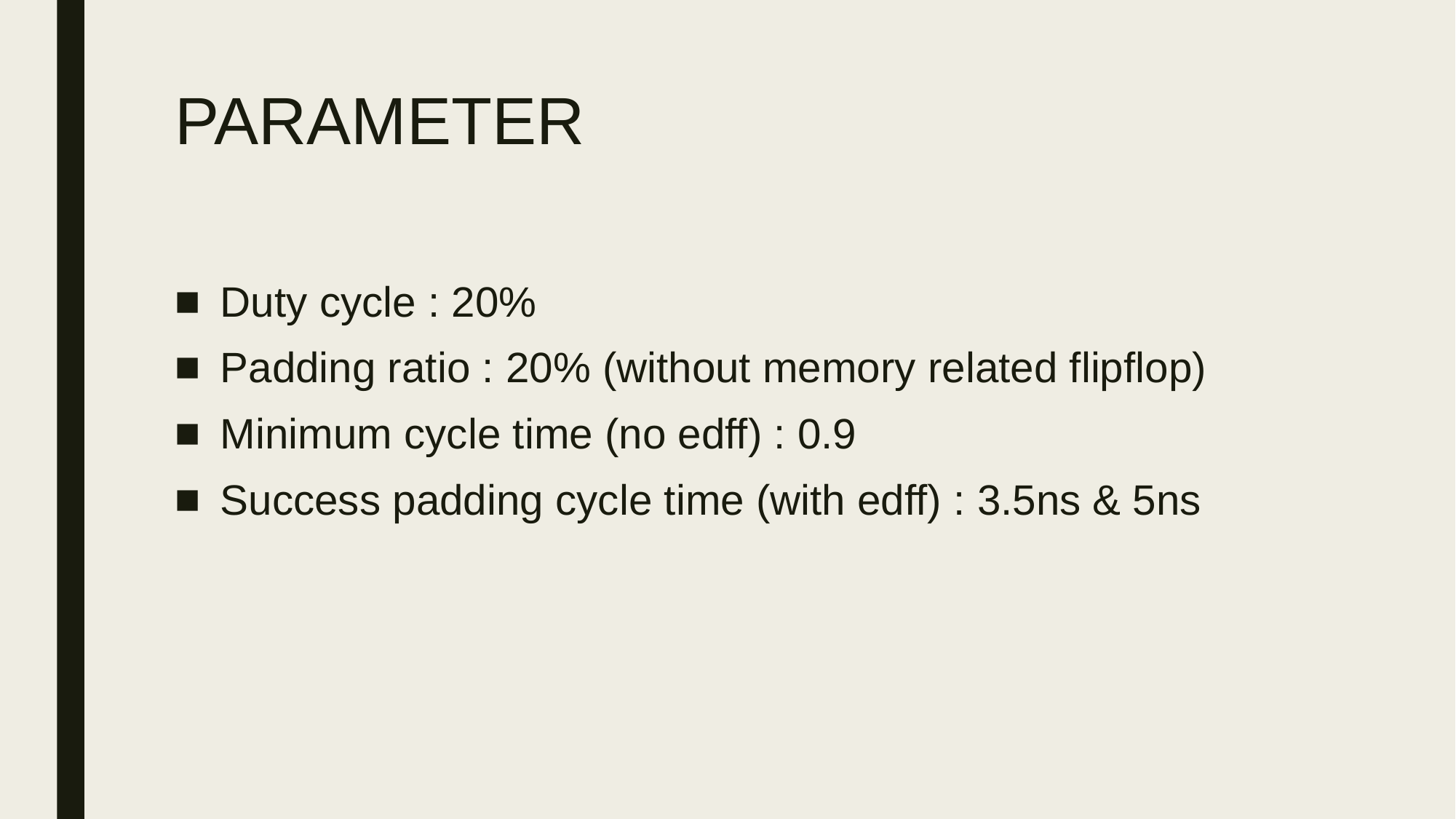

# PARAMETER
Duty cycle : 20%
Padding ratio : 20% (without memory related flipflop)
Minimum cycle time (no edff) : 0.9
Success padding cycle time (with edff) : 3.5ns & 5ns